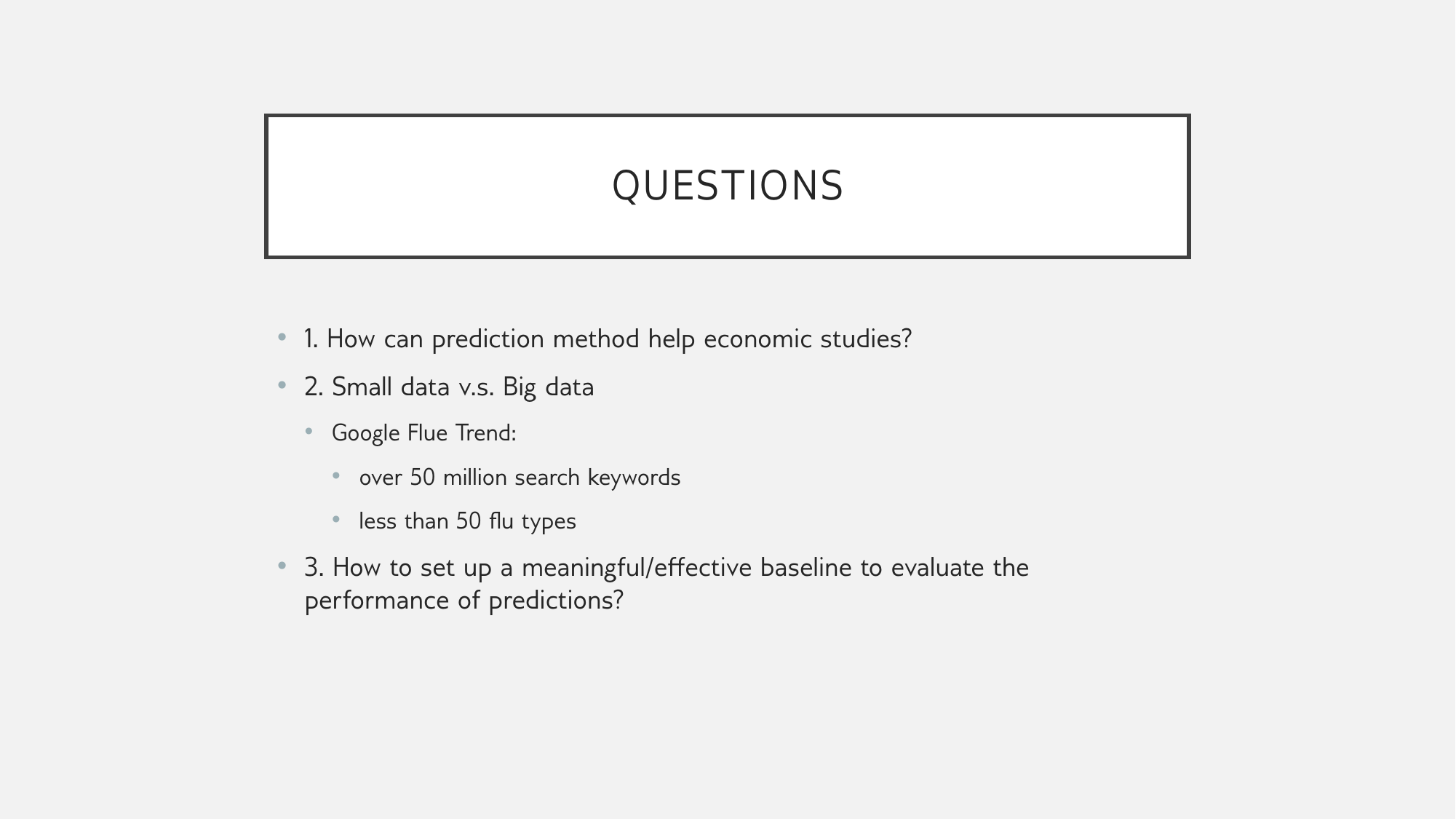

# Questions
1. How can prediction method help economic studies?
2. Small data v.s. Big data
Google Flue Trend:
over 50 million search keywords
less than 50 flu types
3. How to set up a meaningful/effective baseline to evaluate the performance of predictions?